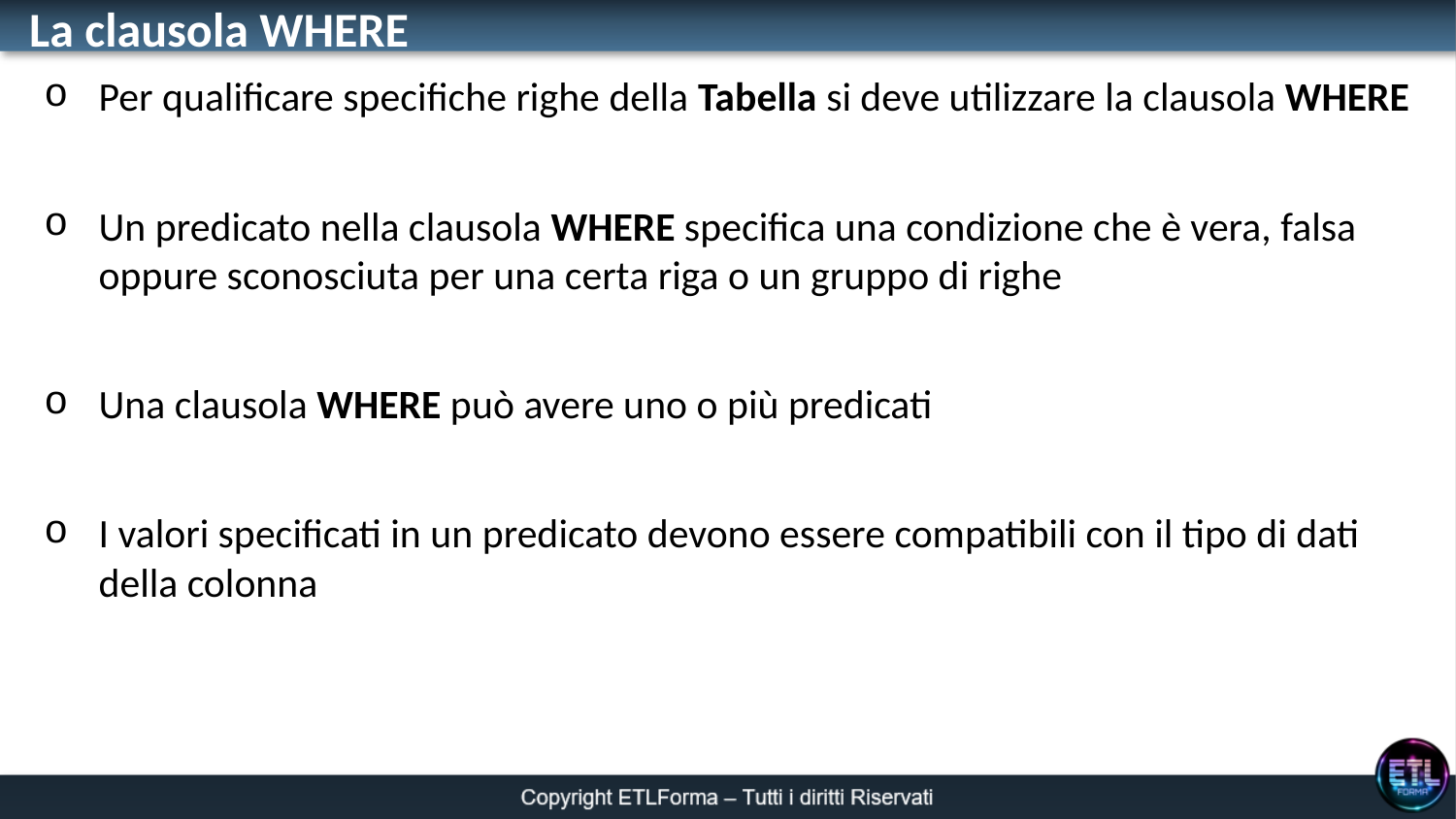

La clausola WHERE
Per qualificare specifiche righe della Tabella si deve utilizzare la clausola WHERE

Un predicato nella clausola WHERE specifica una condizione che è vera, falsa oppure sconosciuta per una certa riga o un gruppo di righe

Una clausola WHERE può avere uno o più predicati

I valori specificati in un predicato devono essere compatibili con il tipo di dati della colonna